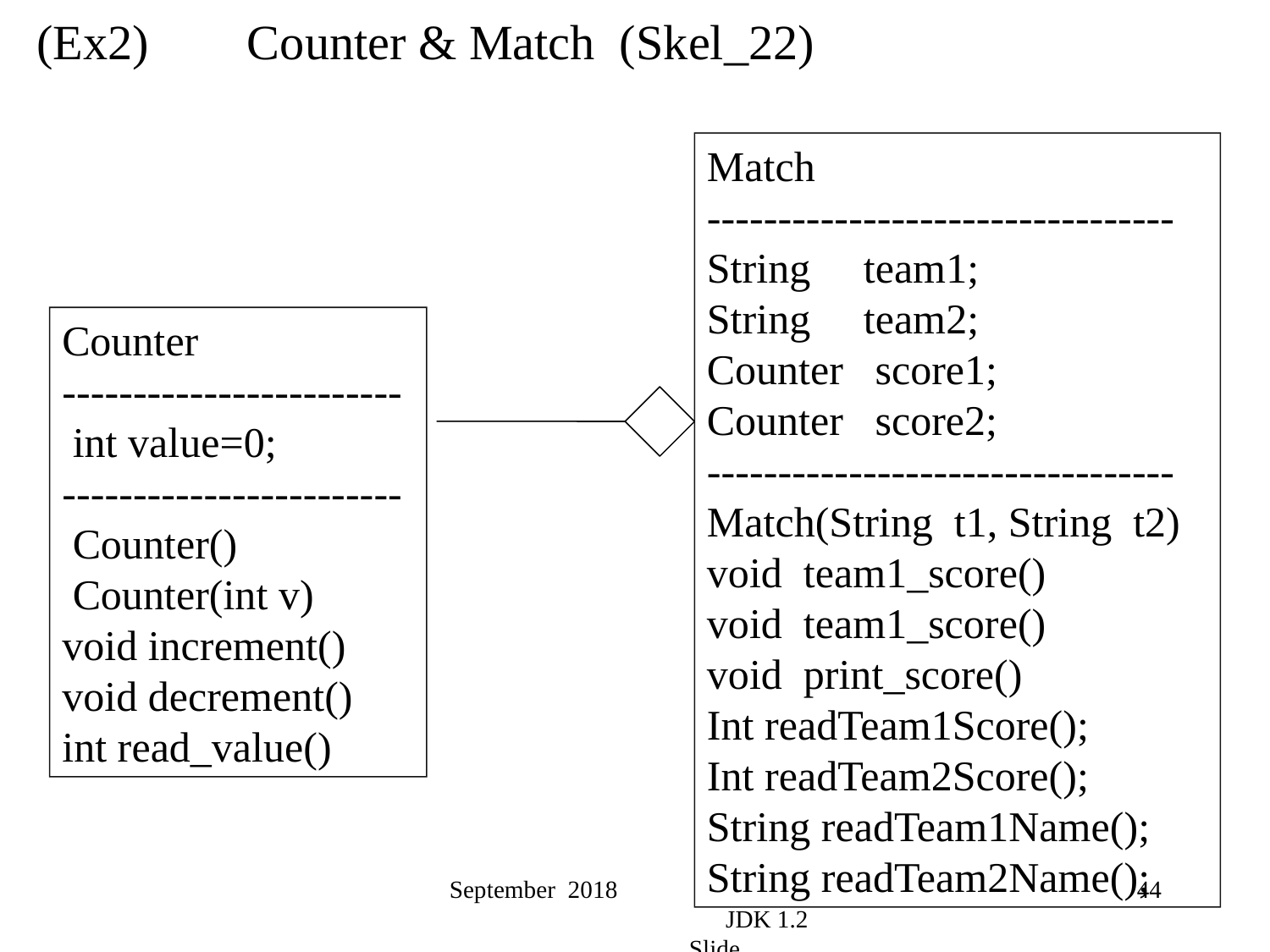

(Ex2)        Counter & Match  (Skel_22)

Match
---------------------------------
String     team1;
String     team2;
Counter   score1;
Counter   score2;
---------------------------------
Match(String  t1, String  t2)
void  team1_score()
void  team1_score()
void  print_score()
Int readTeam1Score();
Int readTeam2Score();
String readTeam1Name();
String readTeam2Name();
Counter
------------------------
 int value=0;
------------------------
 Counter()
 Counter(int v)
void increment()
void decrement()
int read_value()

September  2018                                                                               JDK 1.2                              Slide
44